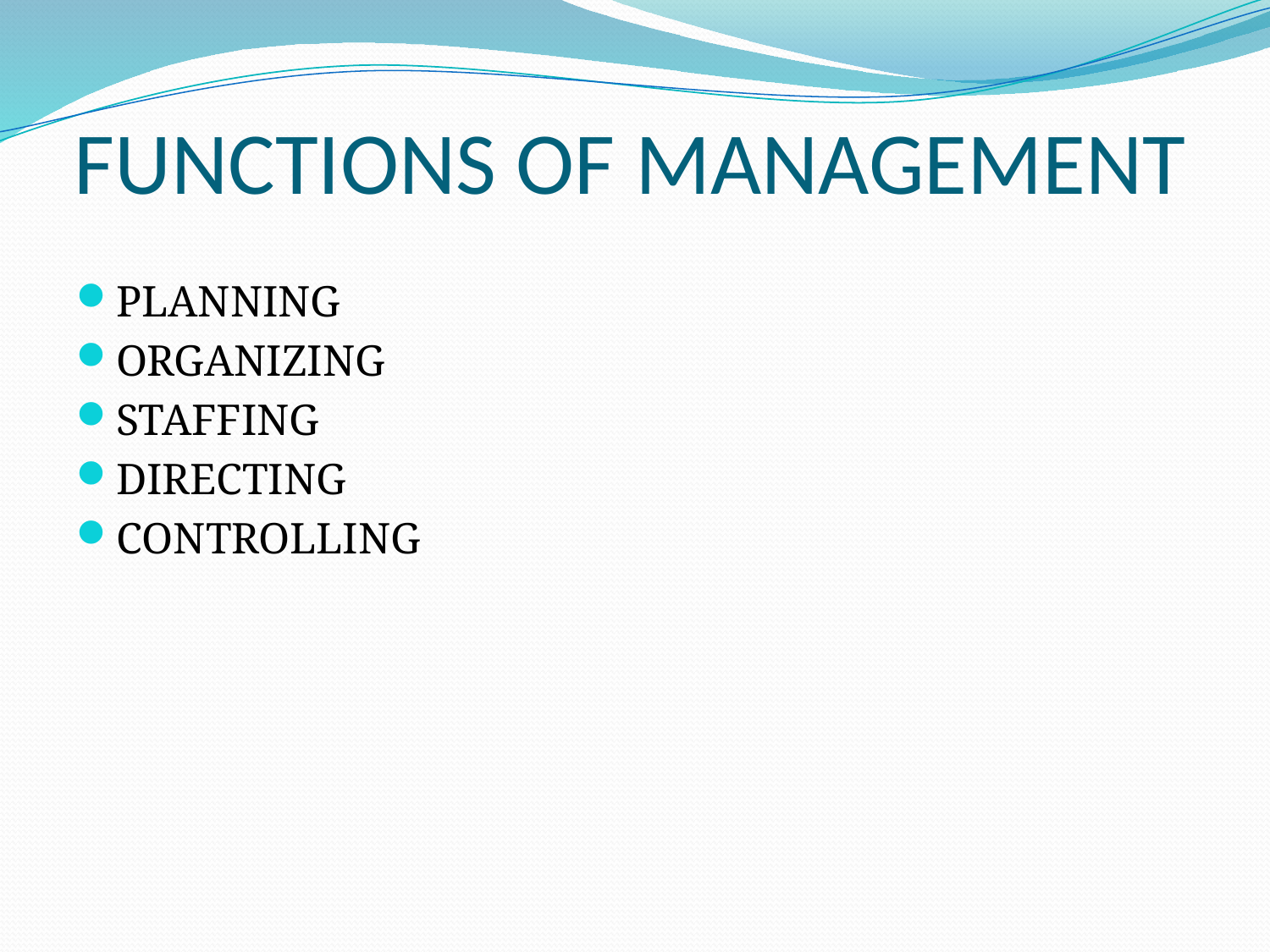

# FUNCTIONS OF MANAGEMENT
PLANNING
ORGANIZING
STAFFING
DIRECTING
CONTROLLING